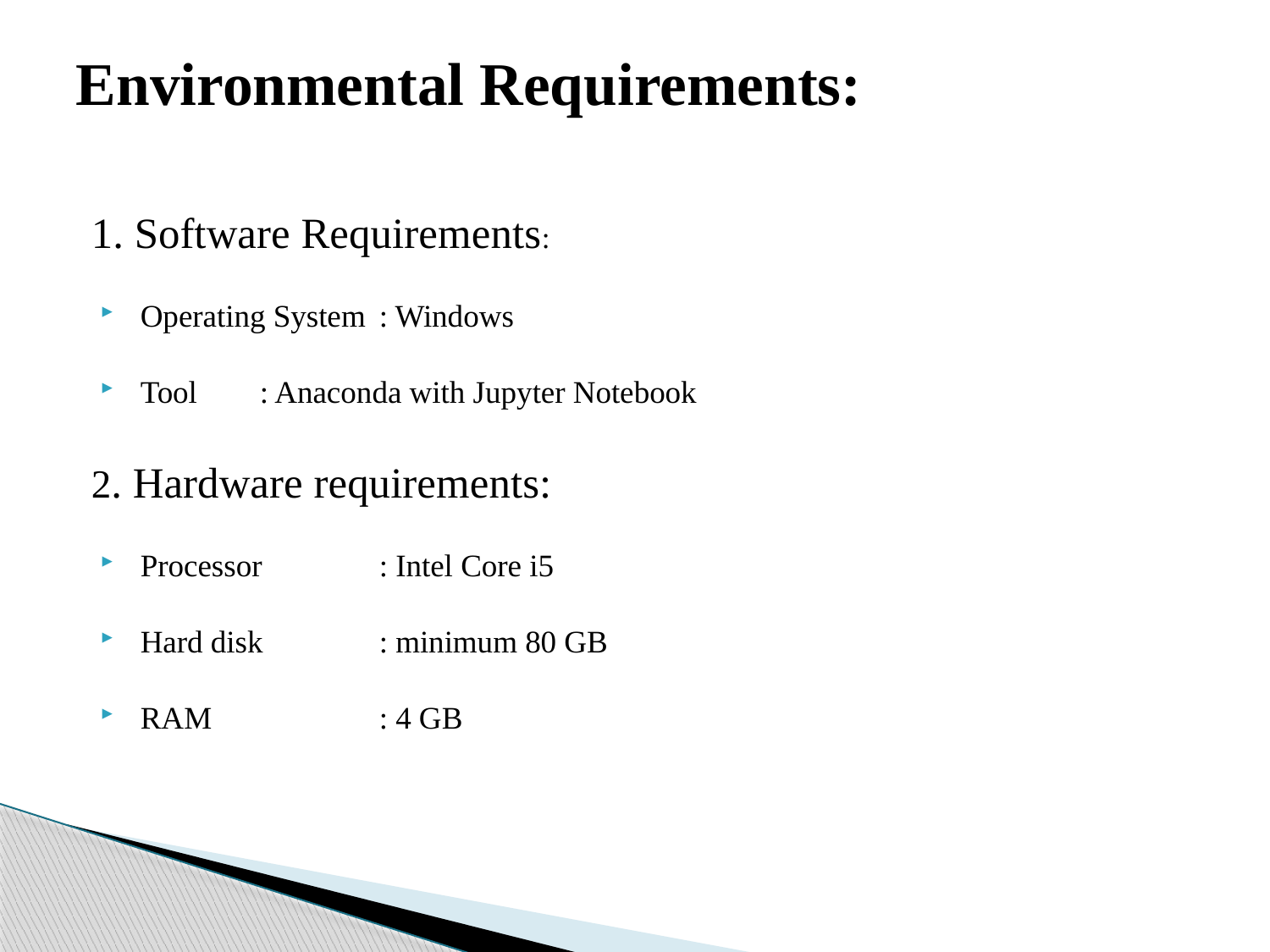

# Environmental Requirements:

1. Software Requirements:
Operating System 		: Windows
Tool   			: Anaconda with Jupyter Notebook
2. Hardware requirements:
Processor   			: Intel Core i5
Hard disk   			: minimum 80 GB
RAM        			: 4 GB